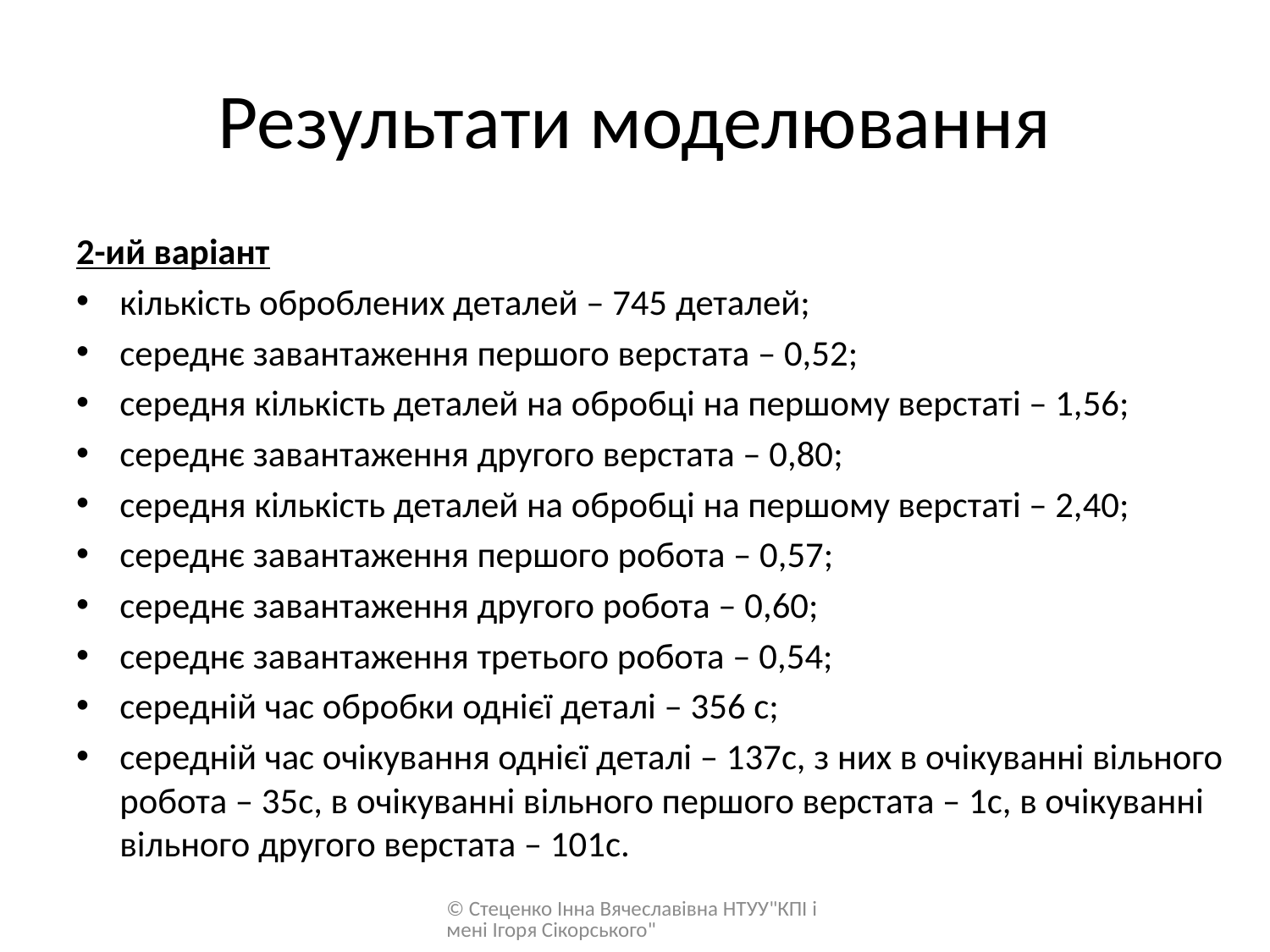

# Результати моделювання
2-ий варіант
кількість оброблених деталей – 745 деталей;
середнє завантаження першого верстата – 0,52;
середня кількість деталей на обробці на першому верстаті – 1,56;
середнє завантаження другого верстата – 0,80;
середня кількість деталей на обробці на першому верстаті – 2,40;
середнє завантаження першого робота – 0,57;
середнє завантаження другого робота – 0,60;
середнє завантаження третього робота – 0,54;
середній час обробки однієї деталі – 356 с;
середній час очікування однієї деталі – 137с, з них в очікуванні вільного робота – 35с, в очікуванні вільного першого верстата – 1с, в очікуванні вільного другого верстата – 101с.
© Стеценко Інна Вячеславівна НТУУ"КПІ імені Ігоря Сікорського"